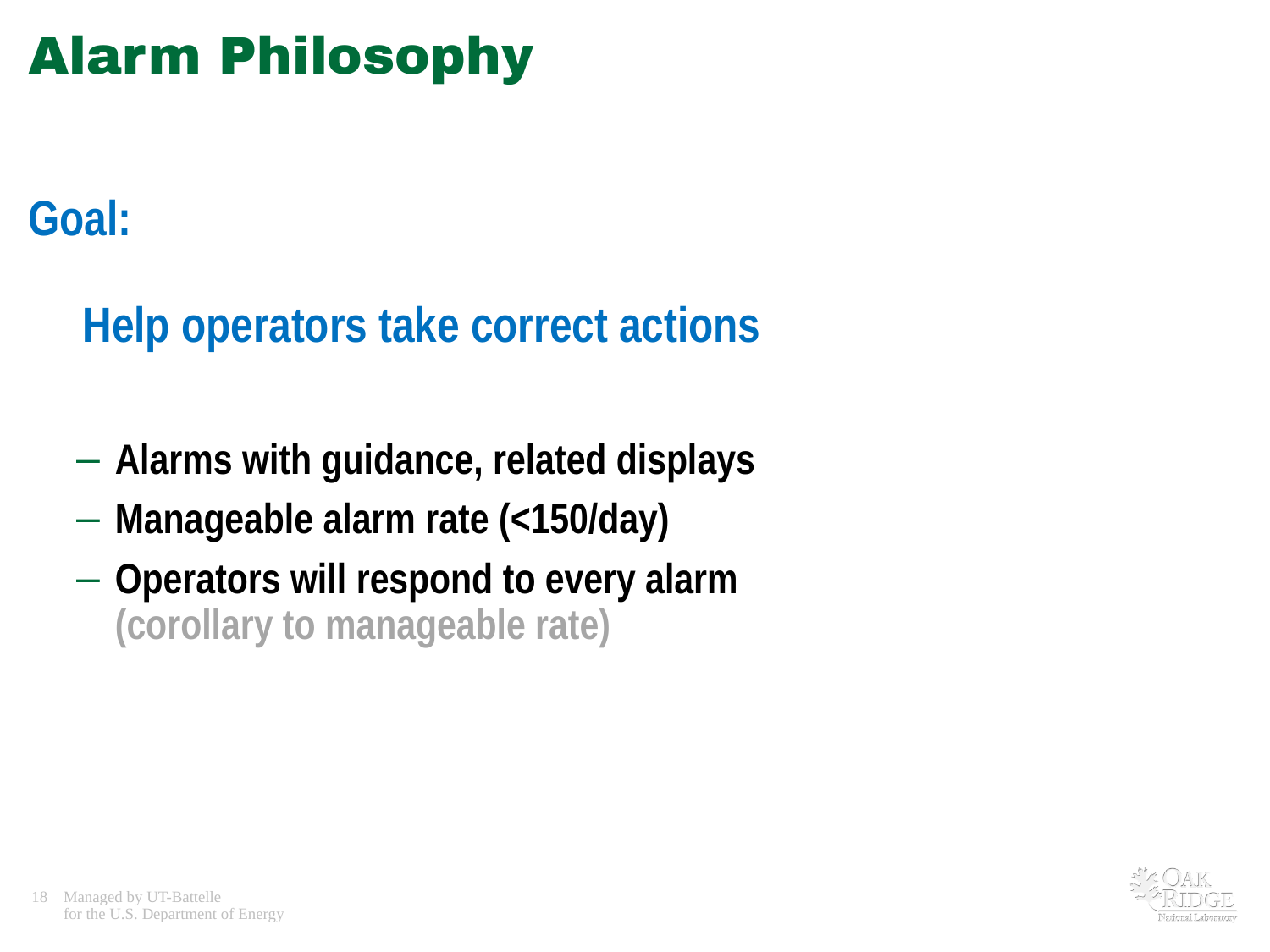

Alarm Philosophy
Goal:
  Help operators take correct actions

Alarms with guidance, related displays
Manageable alarm rate (<150/day)
Operators will respond to every alarm
(corollary to manageable rate)